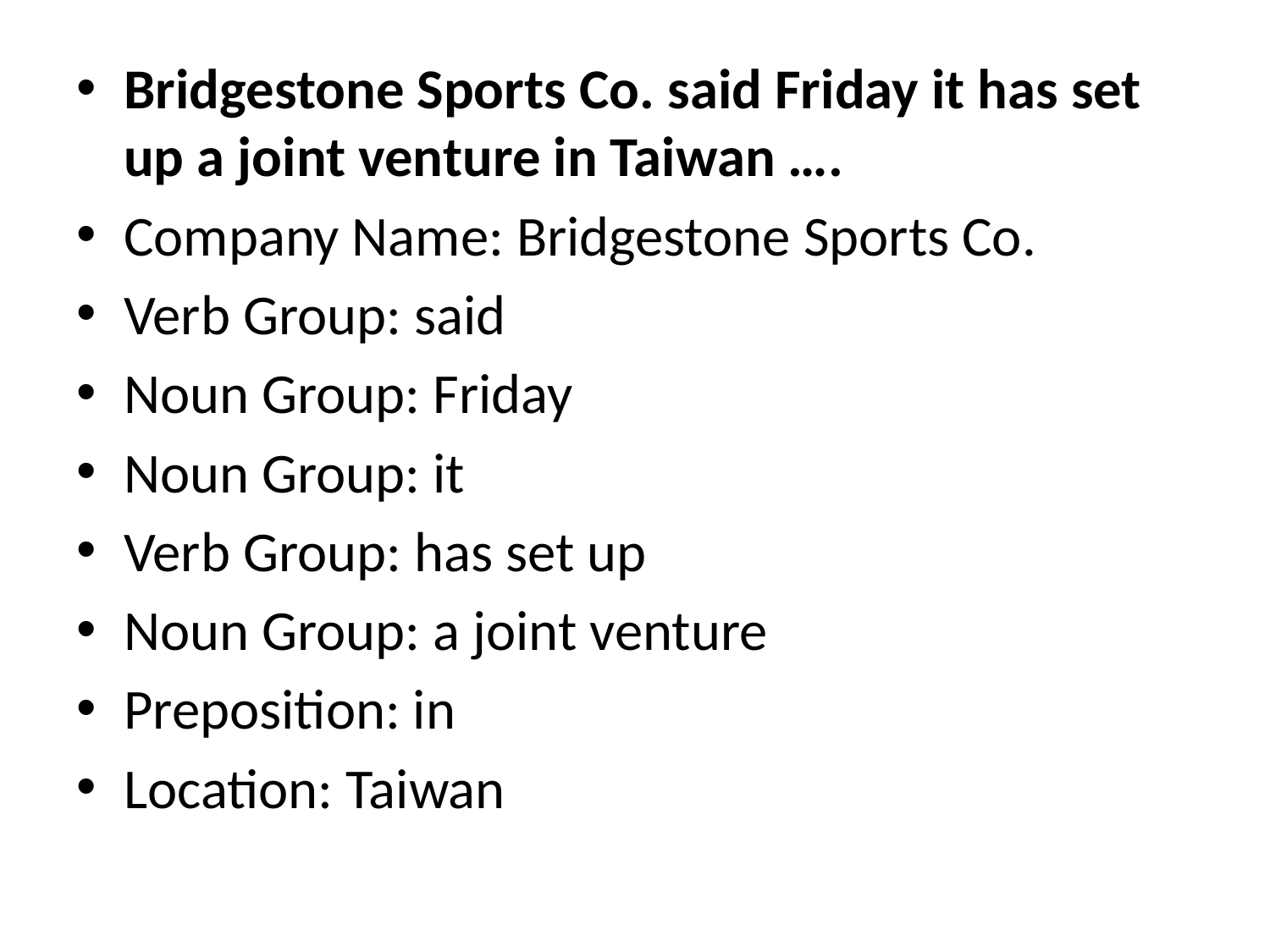

Bridgestone Sports Co. said Friday it has set up a joint venture in Taiwan ….
Company Name: Bridgestone Sports Co.
Verb Group: said
Noun Group: Friday
Noun Group: it
Verb Group: has set up
Noun Group: a joint venture
Preposition: in
Location: Taiwan